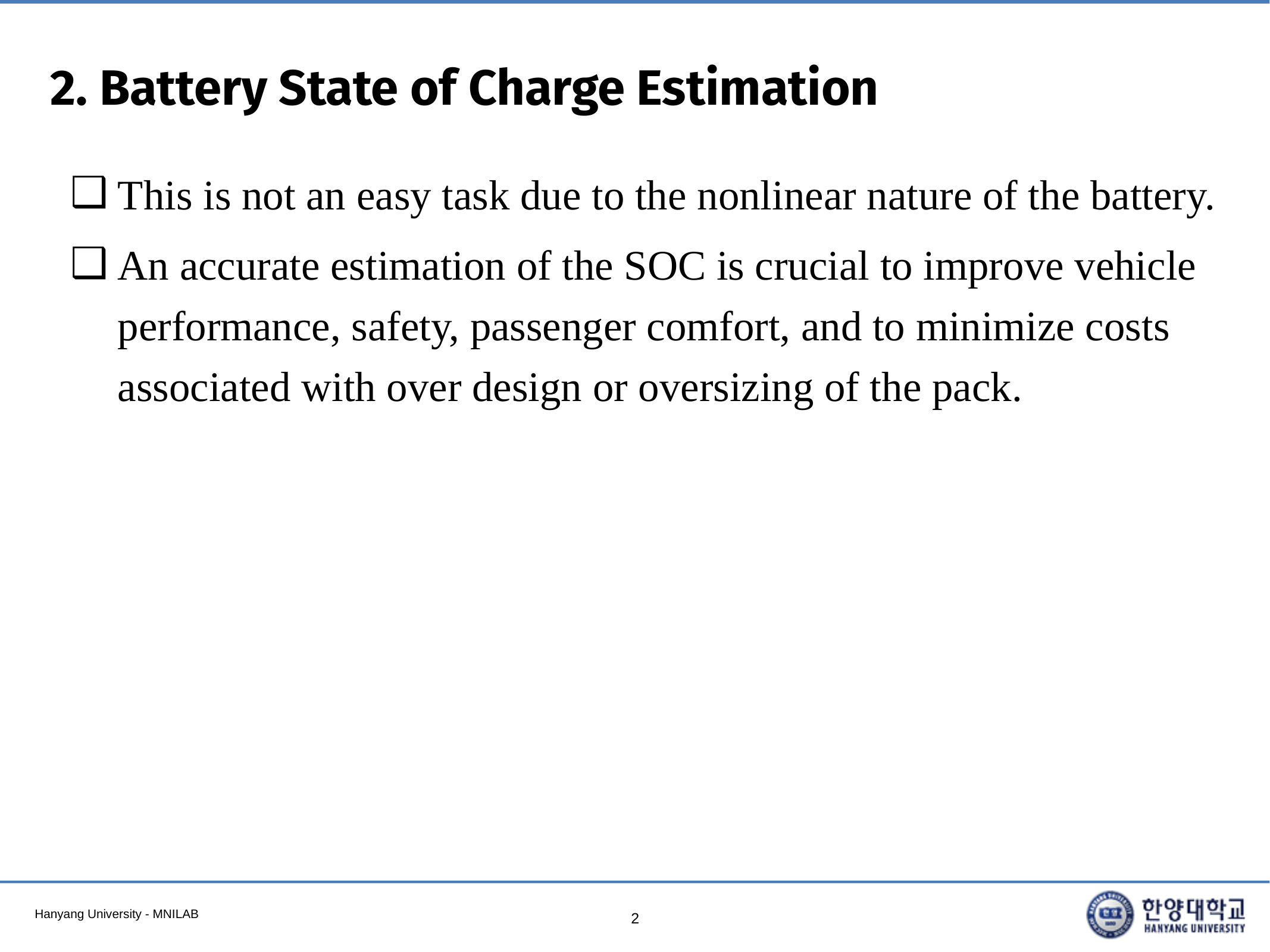

# 2. Battery State of Charge Estimation
This is not an easy task due to the nonlinear nature of the battery.
An accurate estimation of the SOC is crucial to improve vehicle performance, safety, passenger comfort, and to minimize costs associated with over design or oversizing of the pack.
2